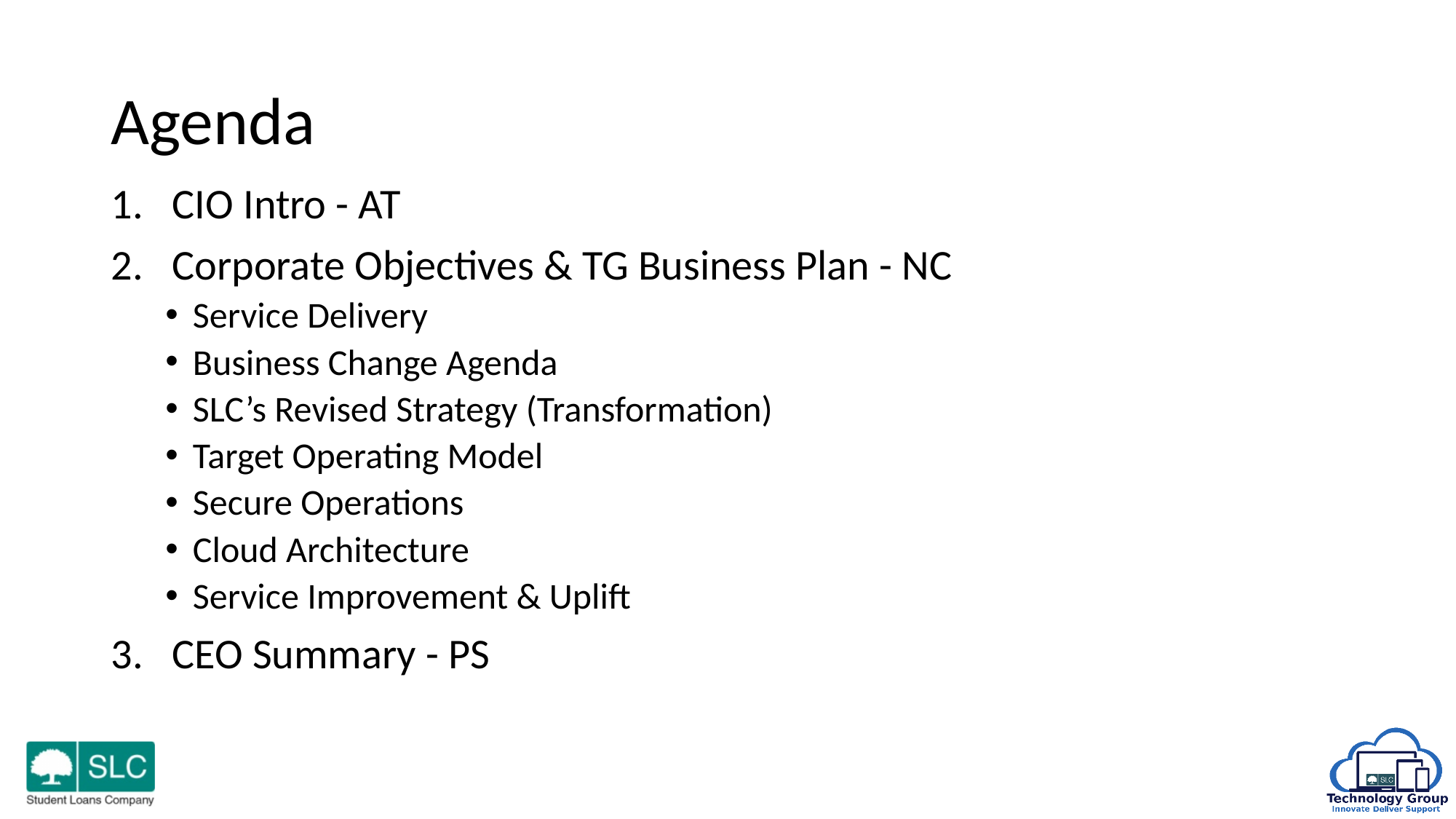

# Agenda
CIO Intro - AT
Corporate Objectives & TG Business Plan - NC
Service Delivery
Business Change Agenda
SLC’s Revised Strategy (Transformation)
Target Operating Model
Secure Operations
Cloud Architecture
Service Improvement & Uplift
CEO Summary - PS